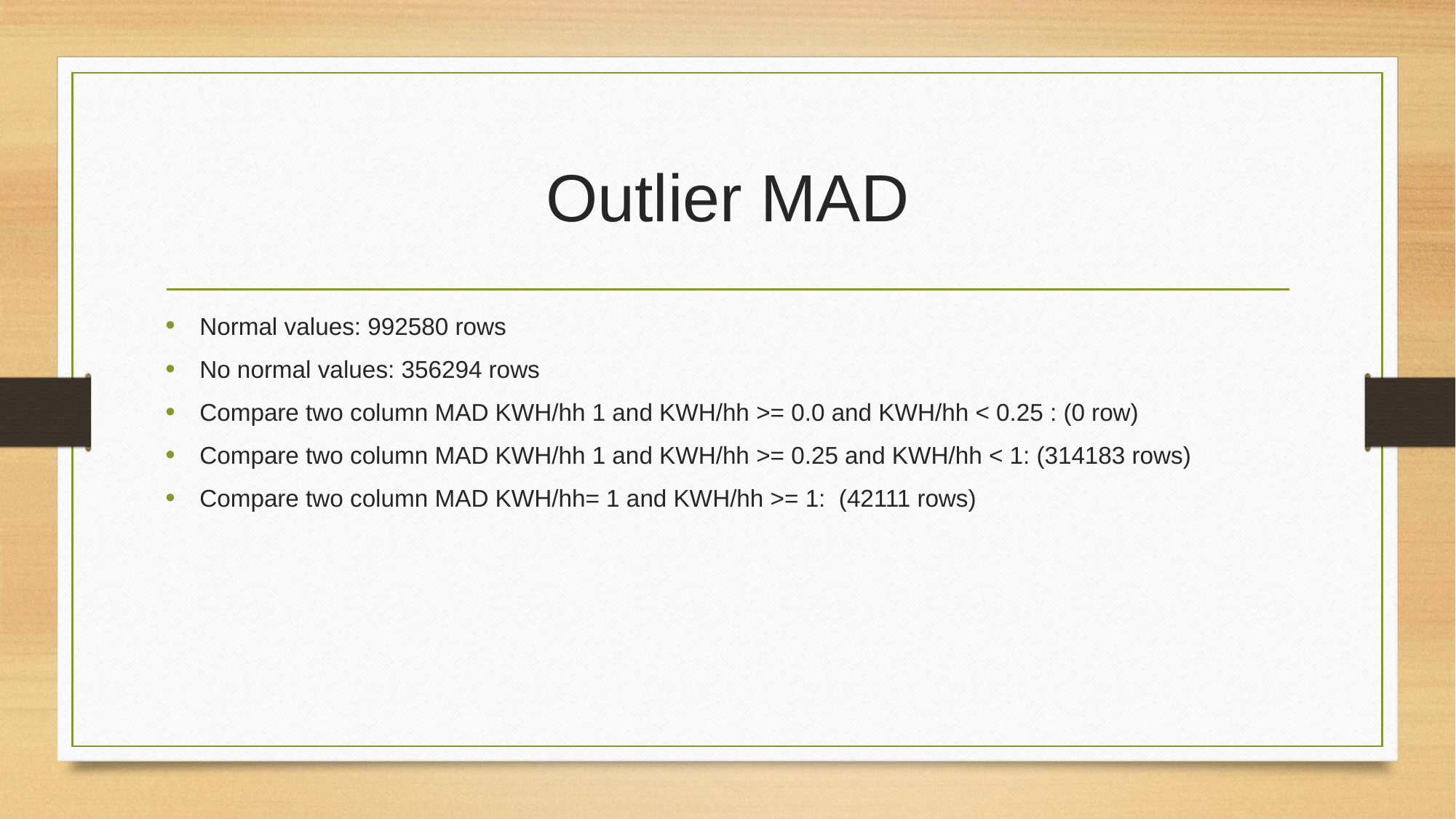

# Outlier MAD
Normal values: 992580 rows
No normal values: 356294 rows
Compare two column MAD KWH/hh 1 and KWH/hh >= 0.0 and KWH/hh < 0.25 : (0 row)
Compare two column MAD KWH/hh 1 and KWH/hh >= 0.25 and KWH/hh < 1: (314183 rows)
Compare two column MAD KWH/hh= 1 and KWH/hh >= 1:  (42111 rows)